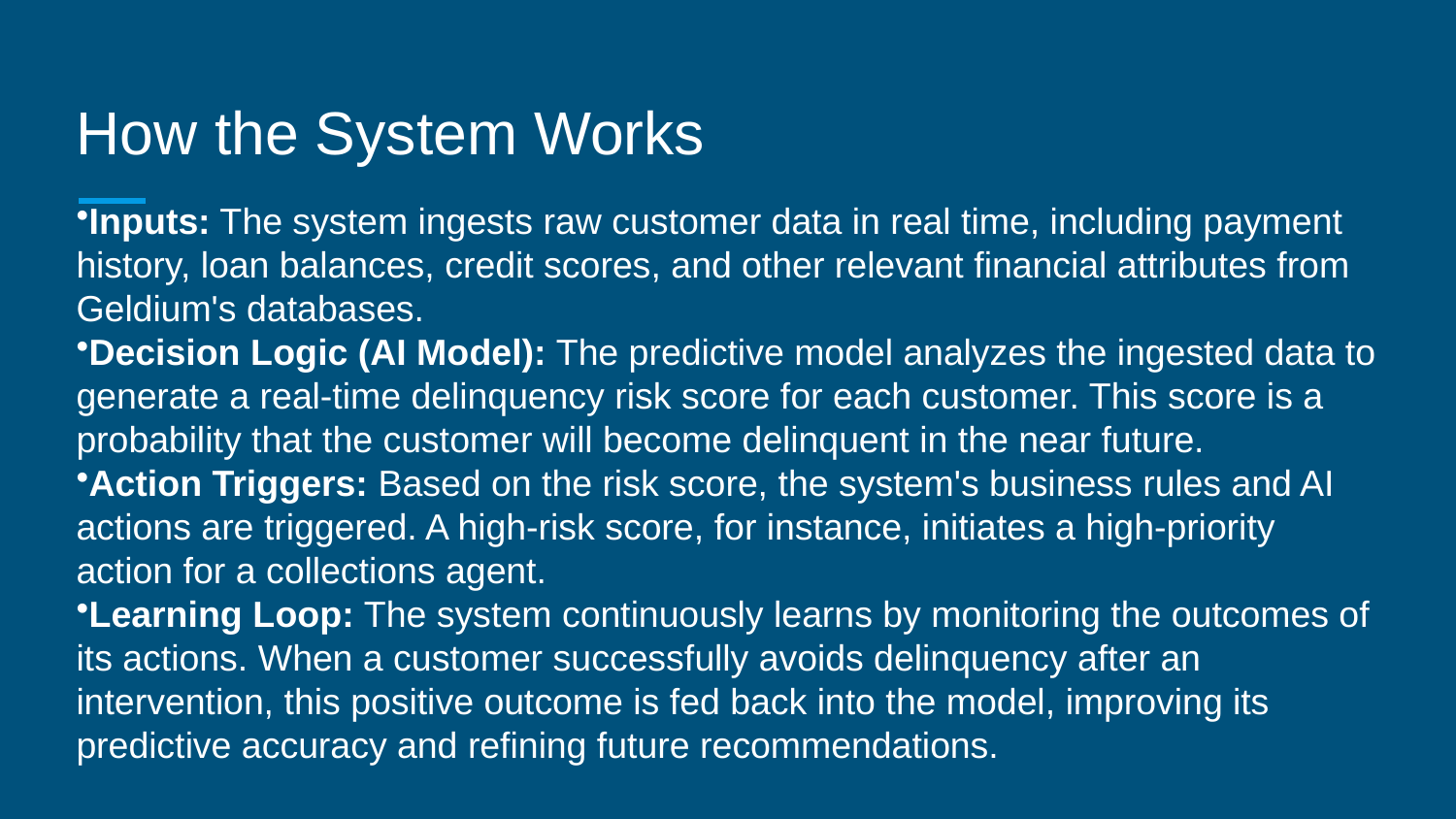

# How the System Works
Inputs: The system ingests raw customer data in real time, including payment history, loan balances, credit scores, and other relevant financial attributes from Geldium's databases.
Decision Logic (AI Model): The predictive model analyzes the ingested data to generate a real-time delinquency risk score for each customer. This score is a probability that the customer will become delinquent in the near future.
Action Triggers: Based on the risk score, the system's business rules and AI actions are triggered. A high-risk score, for instance, initiates a high-priority action for a collections agent.
Learning Loop: The system continuously learns by monitoring the outcomes of its actions. When a customer successfully avoids delinquency after an intervention, this positive outcome is fed back into the model, improving its predictive accuracy and refining future recommendations.